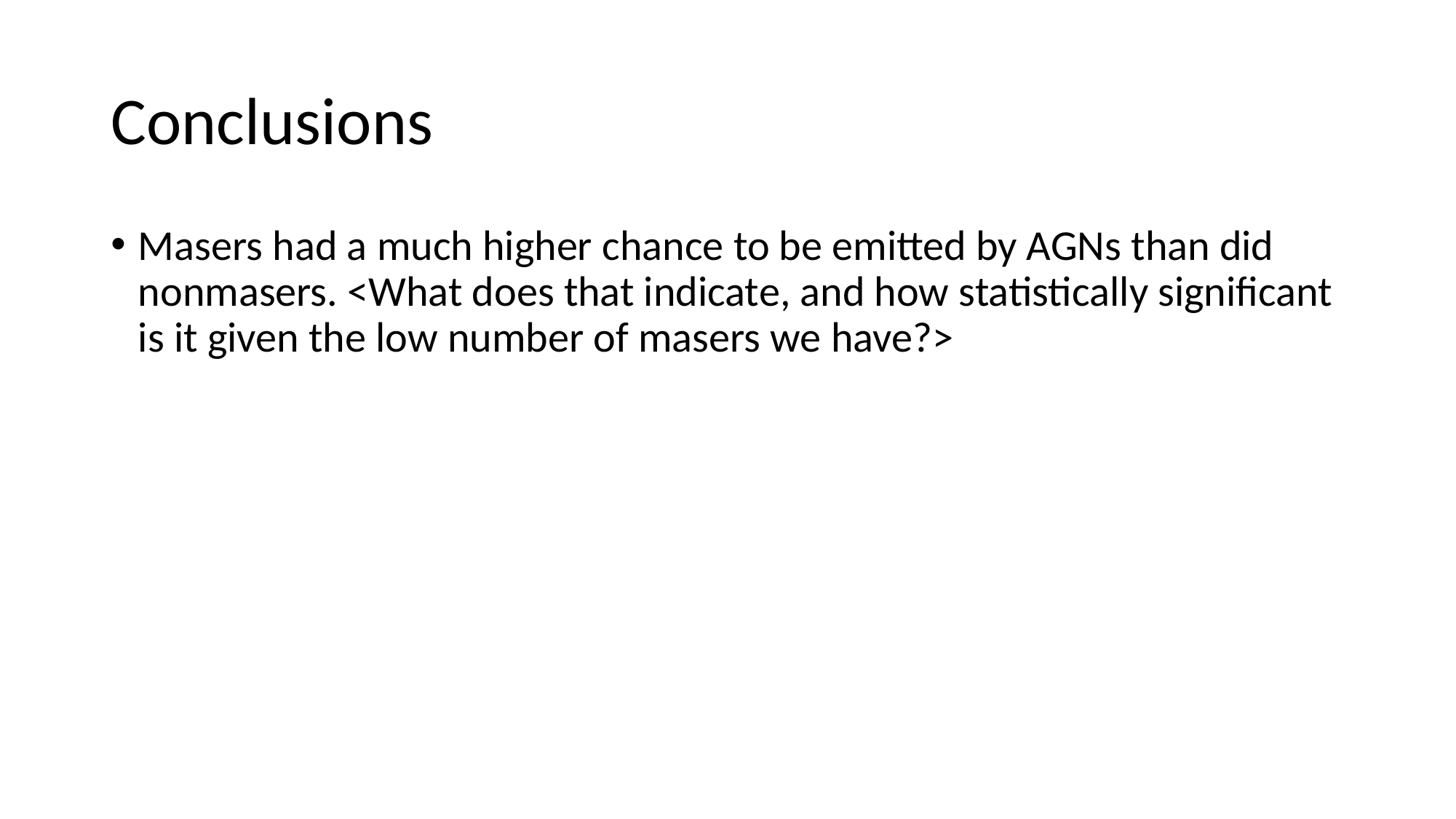

# Conclusions
Masers had a much higher chance to be emitted by AGNs than did nonmasers. <What does that indicate, and how statistically significant is it given the low number of masers we have?>